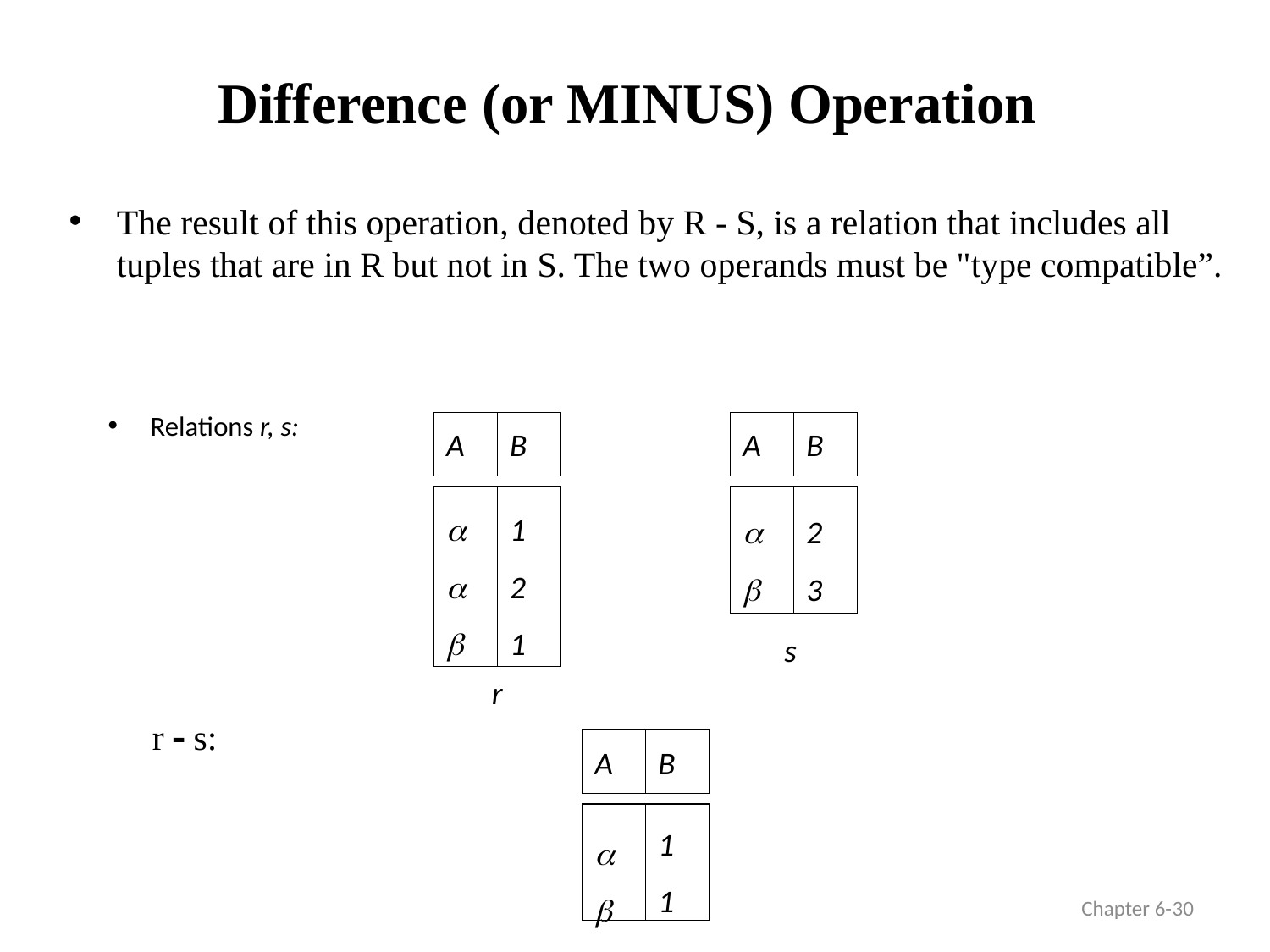

# Difference (or MINUS) Operation
The result of this operation, denoted by R - S, is a relation that includes all tuples that are in R but not in S. The two operands must be "type compatible”.

Relations r, s:
A
B
A
B
α
α
β
1
2
1
α
β
2
3
s
r
     r − s:
A
B
α
β
1
1
Chapter 6-30